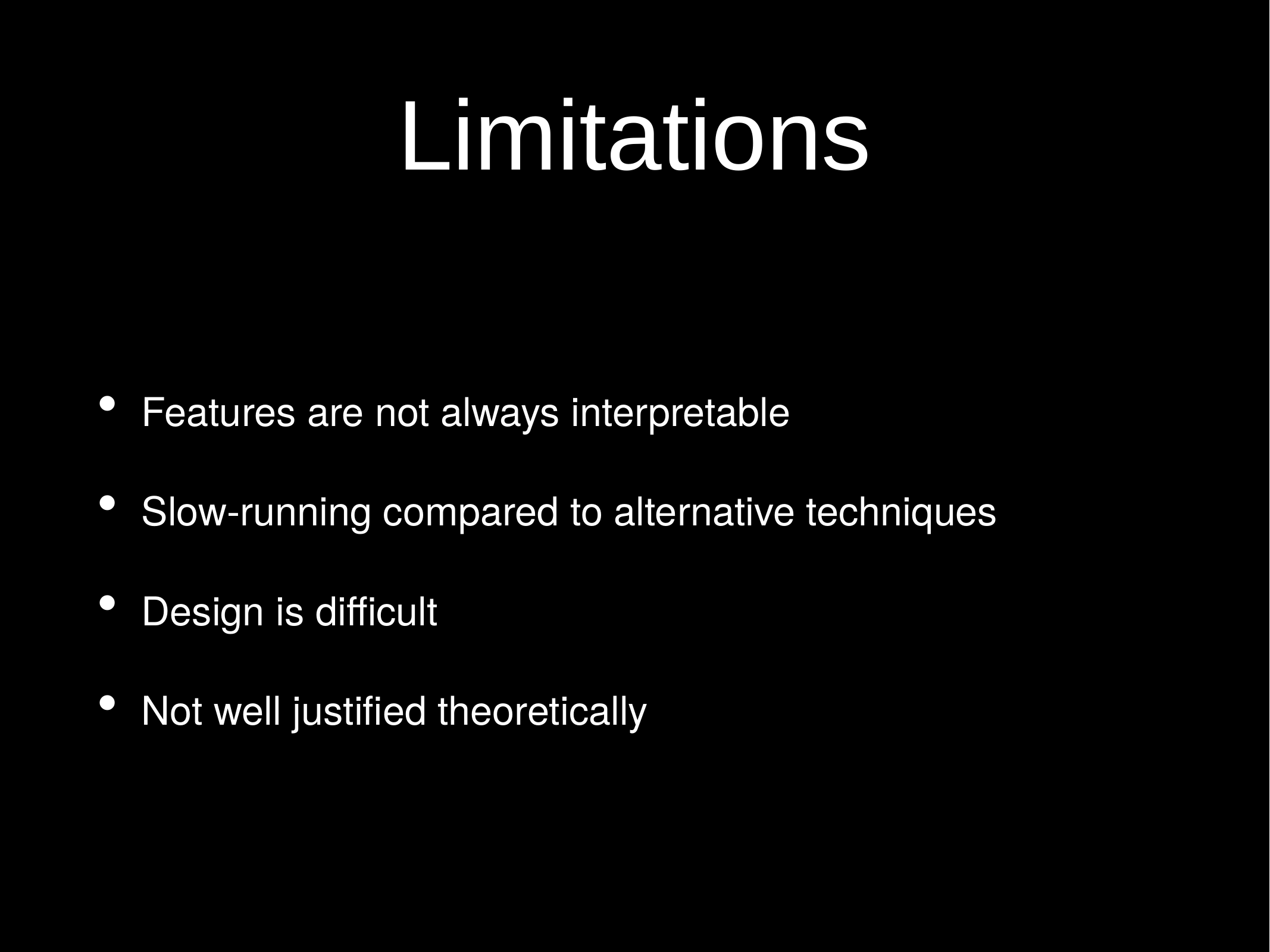

# Limitations
Features are not always interpretable
Slow-running compared to alternative techniques
Design is difficult
Not well justified theoretically